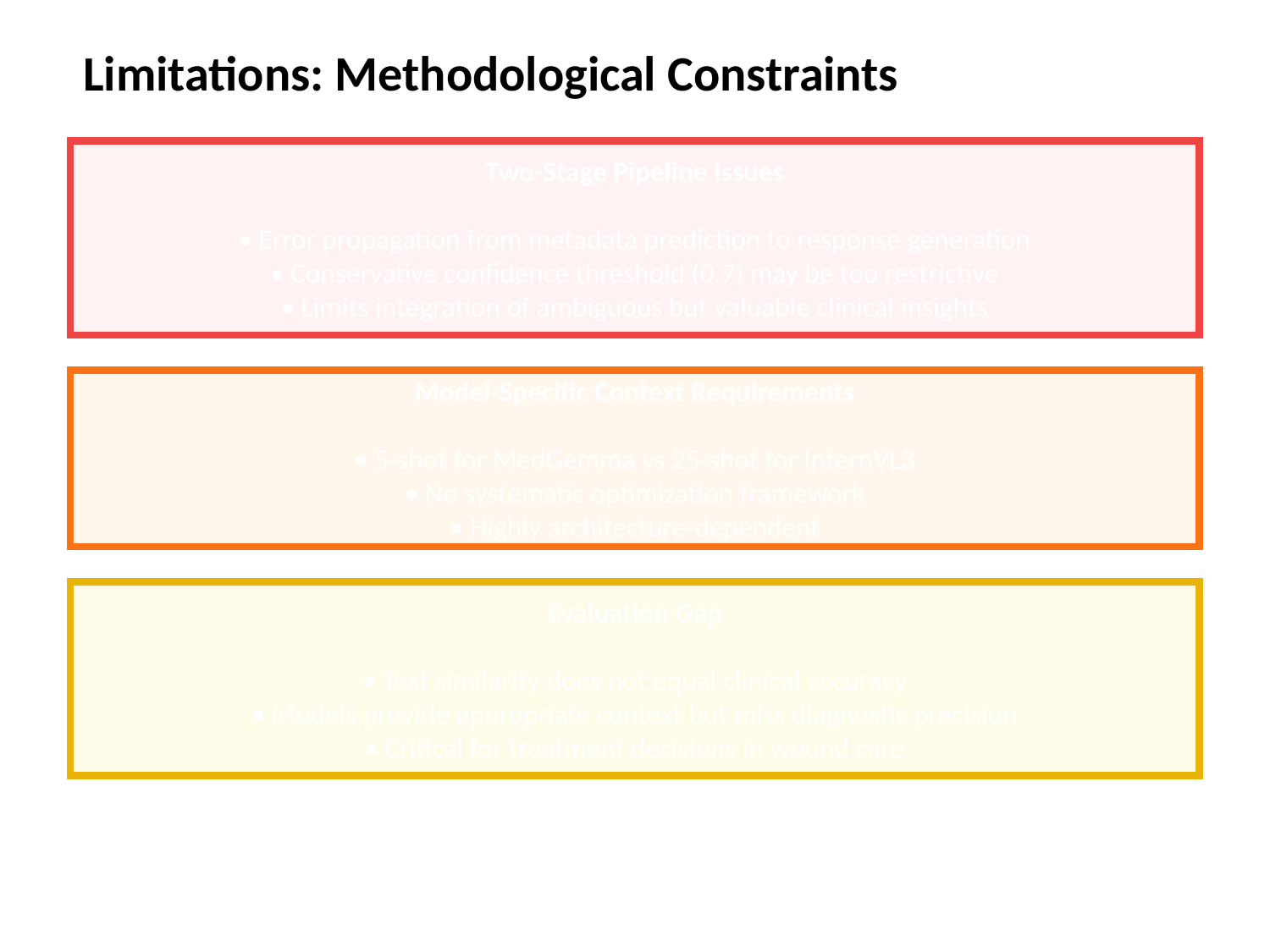

Limitations: Methodological Constraints
Two-Stage Pipeline Issues

• Error propagation from metadata prediction to response generation
• Conservative confidence threshold (0.7) may be too restrictive
• Limits integration of ambiguous but valuable clinical insights
Model-Specific Context Requirements

• 5-shot for MedGemma vs 25-shot for InternVL3
• No systematic optimization framework
• Highly architecture-dependent
Evaluation Gap

• Text similarity does not equal clinical accuracy
• Models provide appropriate context but miss diagnostic precision
• Critical for treatment decisions in wound care